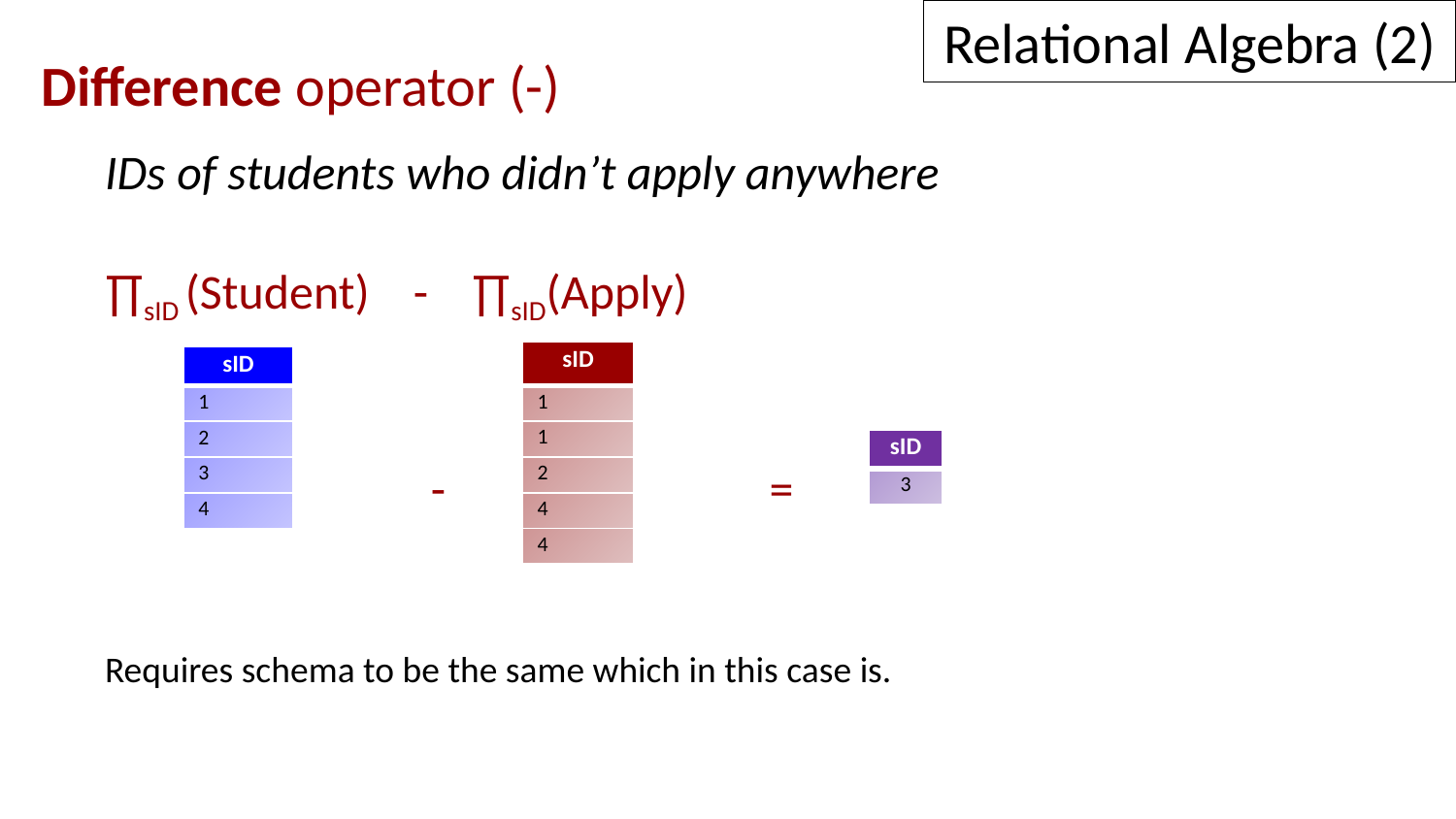

Relational Algebra (2)
Difference operator (-)
IDs of students who didn’t apply anywhere
IDs of students who didn’t apply anywhere
∏sID (Student)    -    ∏sID(Apply)

		         -			=

Requires schema to be the same which in this case is.

| sID |
| --- |
| 1 |
| 1 |
| 2 |
| 4 |
| 4 |
| sID |
| --- |
| 1 |
| 2 |
| 3 |
| 4 |
| sID |
| --- |
| 3 |